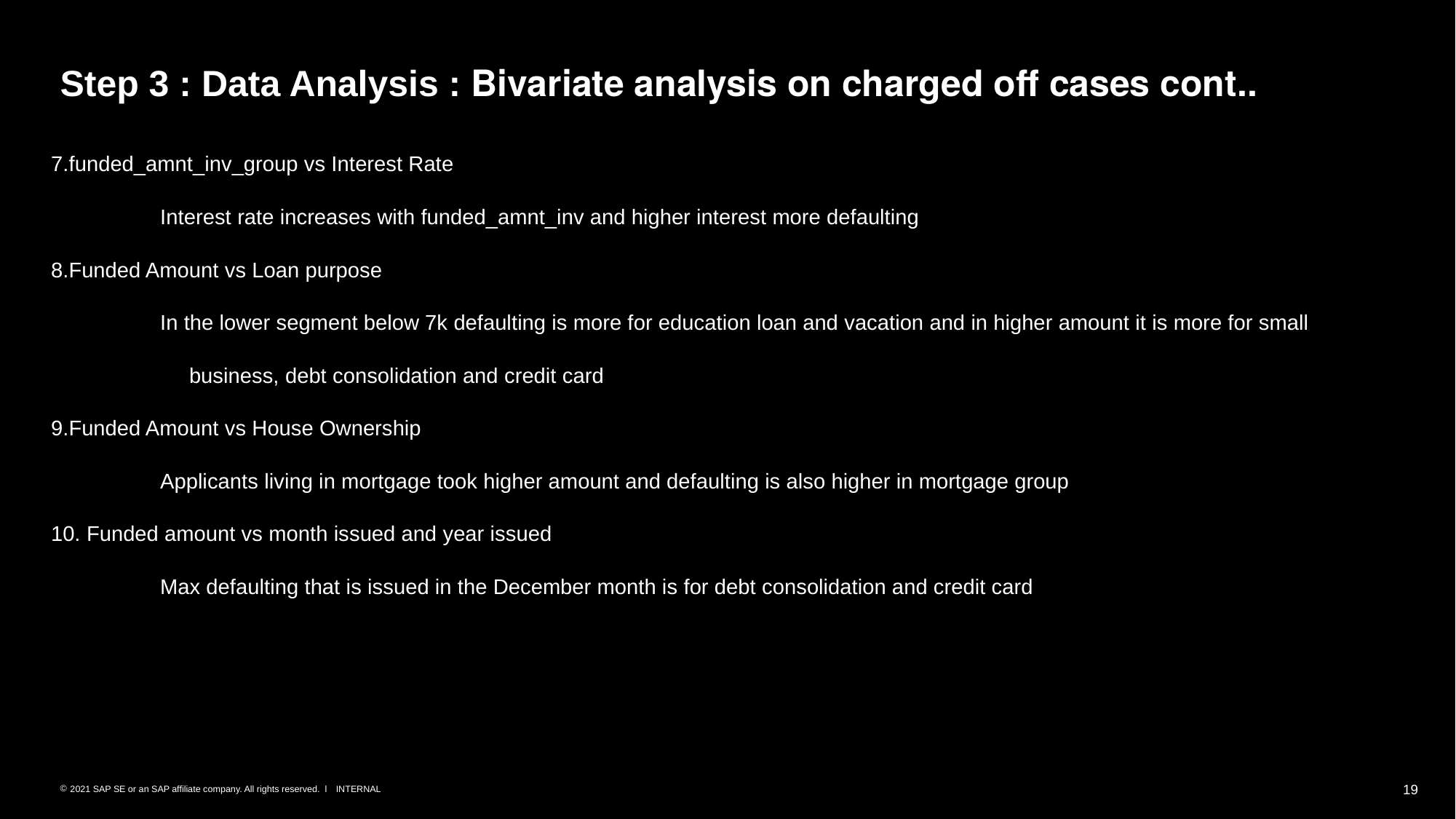

# Step 3 : Data Analysis : Bivariate analysis on charged off cases cont..
7.funded_amnt_inv_group vs Interest Rate
	Interest rate increases with funded_amnt_inv and higher interest more defaulting
8.Funded Amount vs Loan purpose
	In the lower segment below 7k defaulting is more for education loan and vacation and in higher amount it is more for small
                       business, debt consolidation and credit card
9.Funded Amount vs House Ownership
	Applicants living in mortgage took higher amount and defaulting is also higher in mortgage group
10. Funded amount vs month issued and year issued
	Max defaulting that is issued in the December month is for debt consolidation and credit card